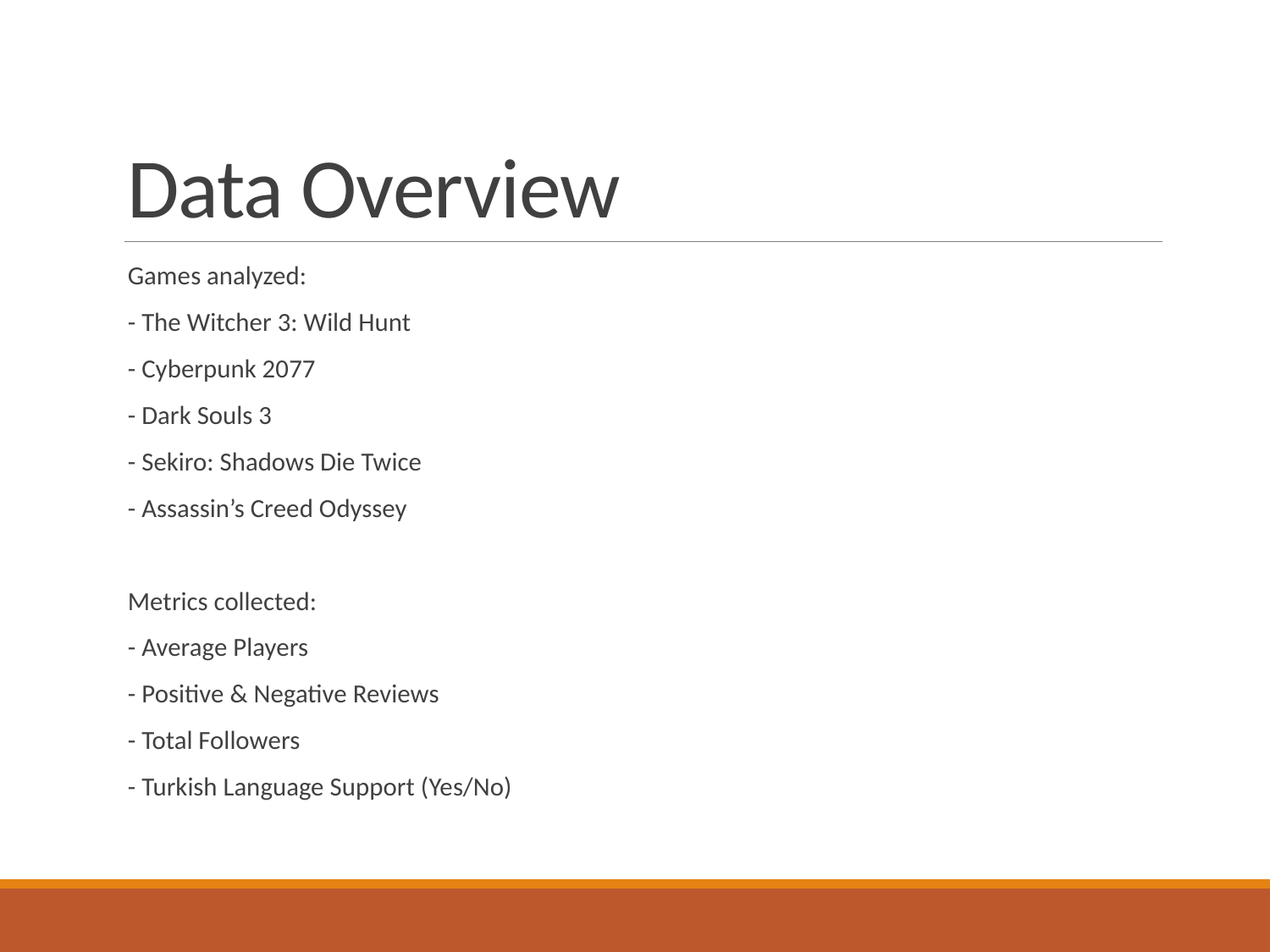

# Data Overview
Games analyzed:
- The Witcher 3: Wild Hunt
- Cyberpunk 2077
- Dark Souls 3
- Sekiro: Shadows Die Twice
- Assassin’s Creed Odyssey

Metrics collected:
- Average Players
- Positive & Negative Reviews
- Total Followers
- Turkish Language Support (Yes/No)